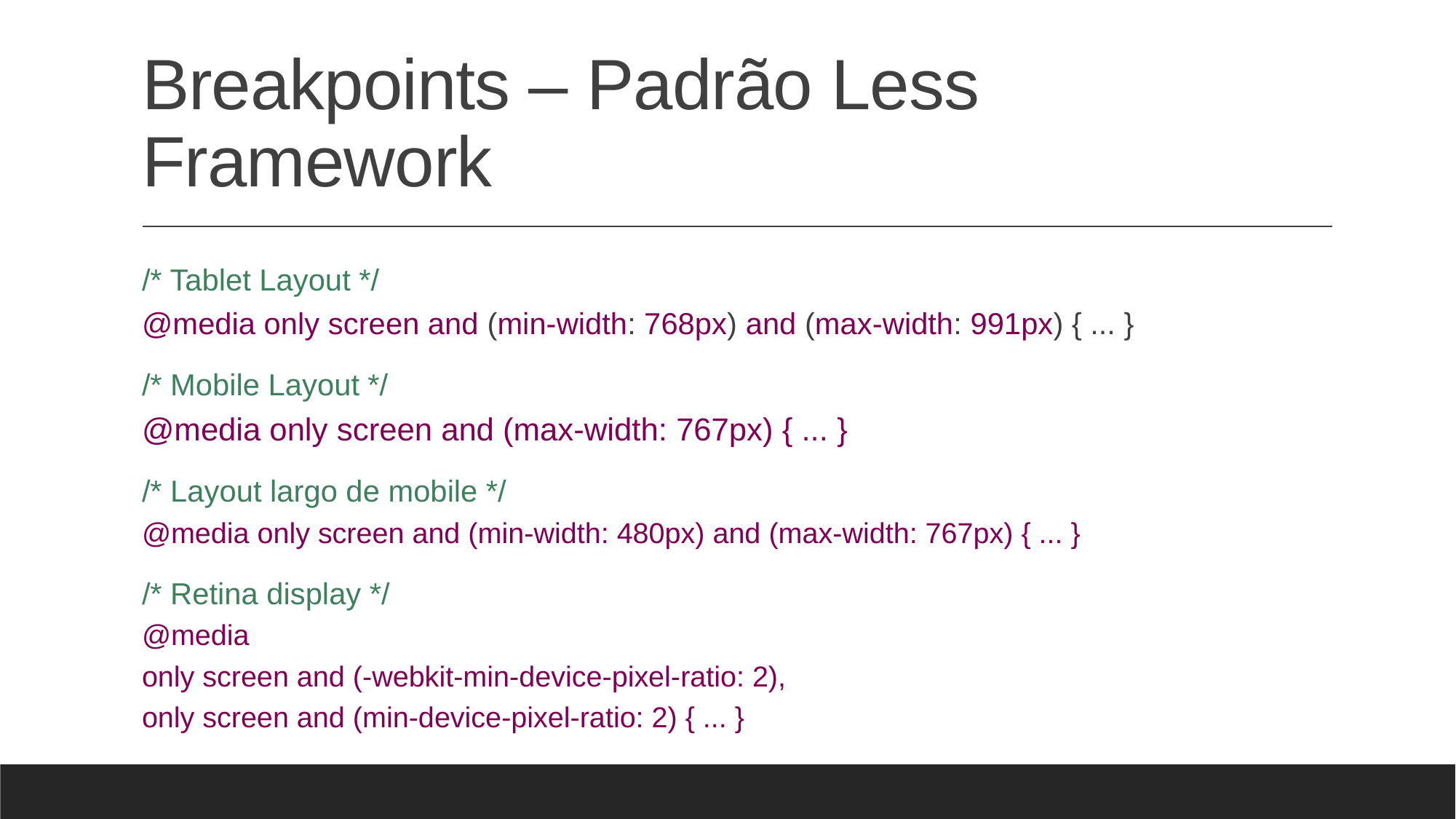

# Breakpoints – Padrão Less Framework
/* Tablet Layout */
@media only screen and (min-width: 768px) and (max-width: 991px) { ... }
/* Mobile Layout */
@media only screen and (max-width: 767px) { ... }
/* Layout largo de mobile */
@media only screen and (min-width: 480px) and (max-width: 767px) { ... }
/* Retina display */
@media
only screen and (-webkit-min-device-pixel-ratio: 2),
only screen and (min-device-pixel-ratio: 2) { ... }